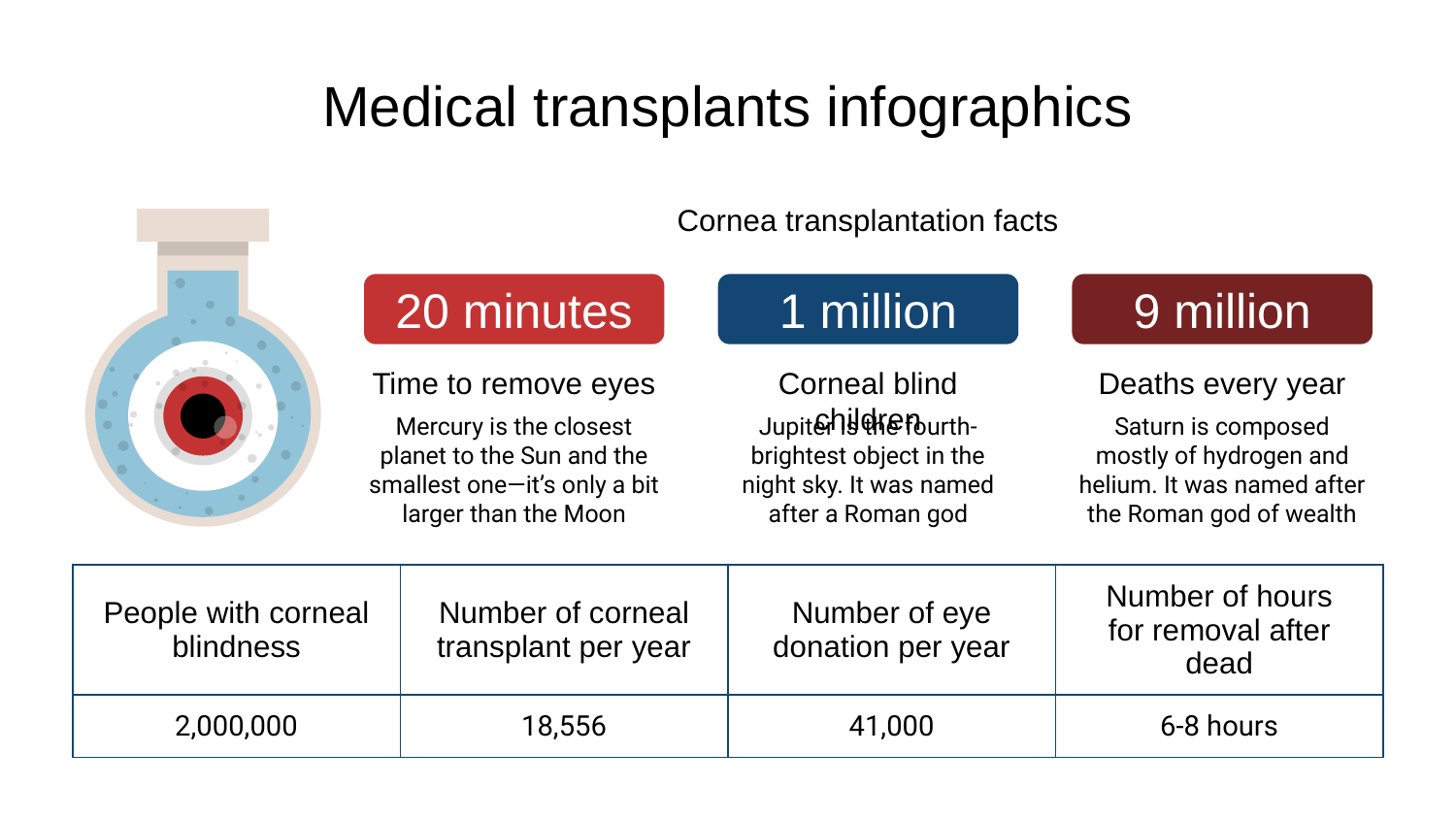

# Medical transplants infographics
Cornea transplantation facts

20 minutes
Time to remove eyes
Mercury is the closest planet to the Sun and the smallest one—it’s only a bit larger than the Moon
1 million
Corneal blind children
Jupiter is the fourth-brightest object in the night sky. It was named after a Roman god
9 million
Deaths every year
Saturn is composed mostly of hydrogen and helium. It was named after the Roman god of wealth
| People with corneal blindness | Number of corneal transplant per year | Number of eye donation per year | Number of hours for removal after dead |
| --- | --- | --- | --- |
| 2,000,000 | 18,556 | 41,000 | 6-8 hours |